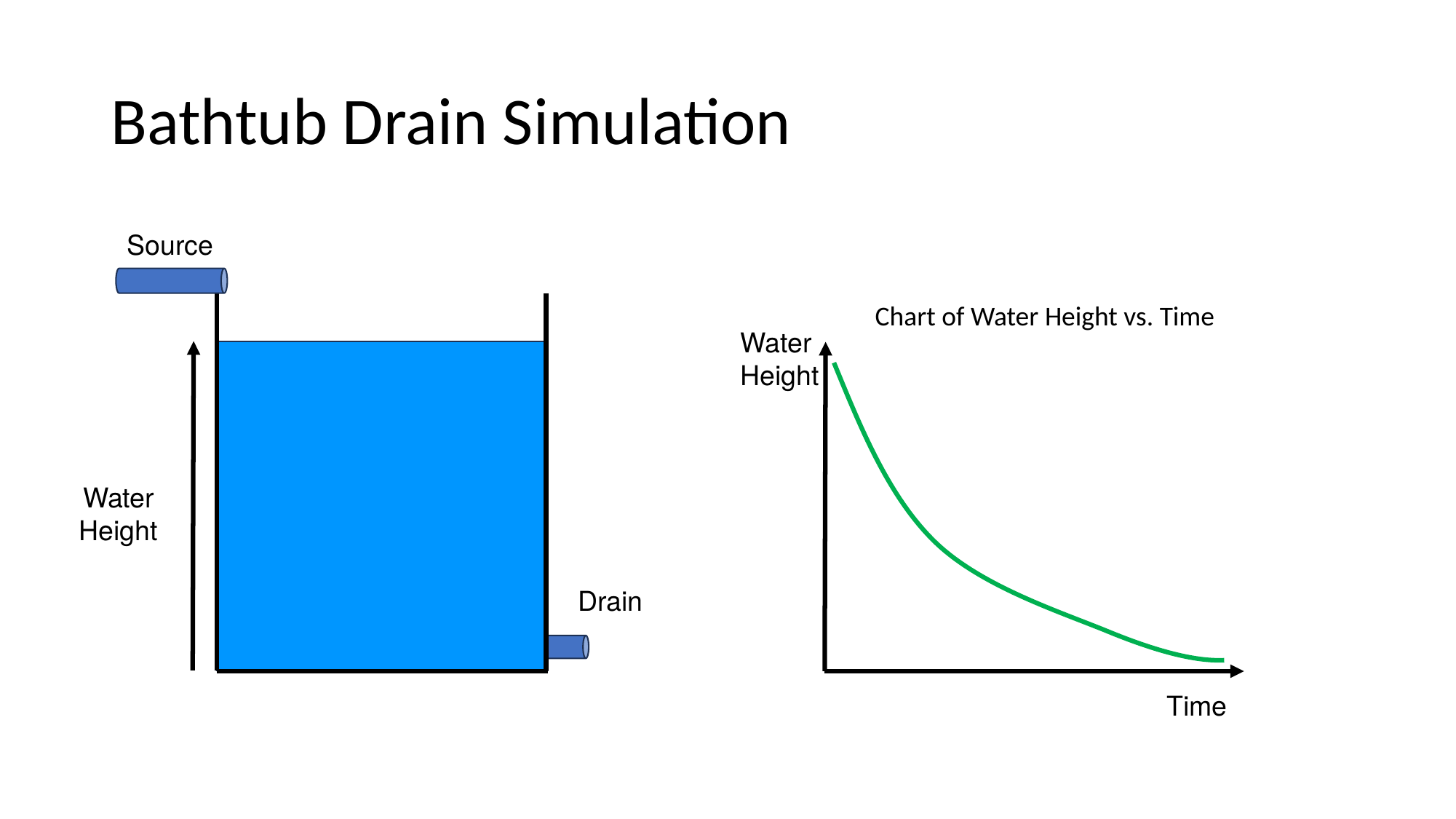

# Bathtub Drain Simulation
Source

Chart of Water Height vs. Time
Water
Height

Water
Height
Drain

Time